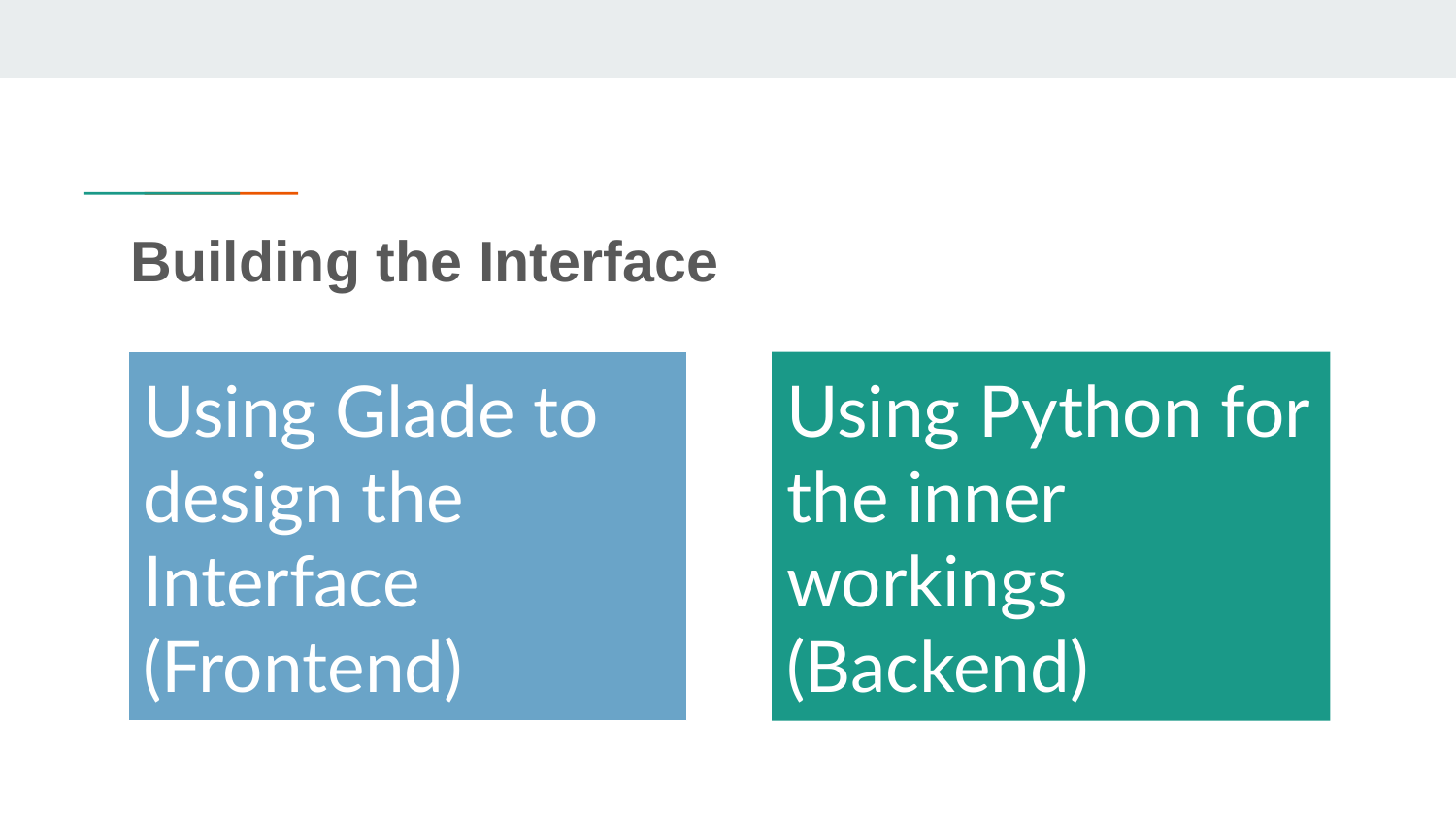

# Building the Interface
Using Glade to design the Interface (Frontend)
Using Python for the inner workings (Backend)